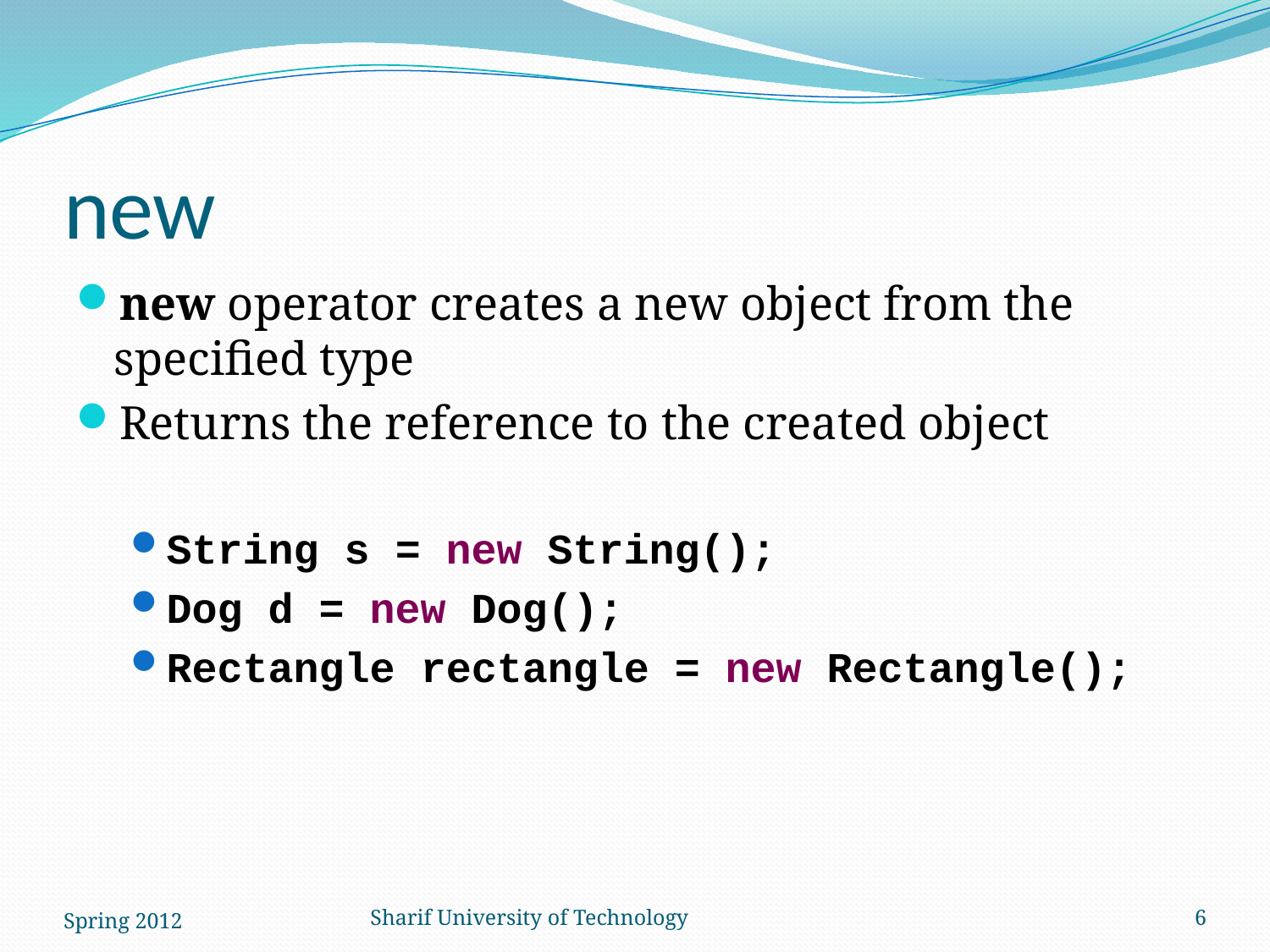

# new
new operator creates a new object from the specified type
Returns the reference to the created object

String s = new String();
Dog d = new Dog();
Rectangle rectangle = new Rectangle();

Spring 2012
Sharif University of Technology
6